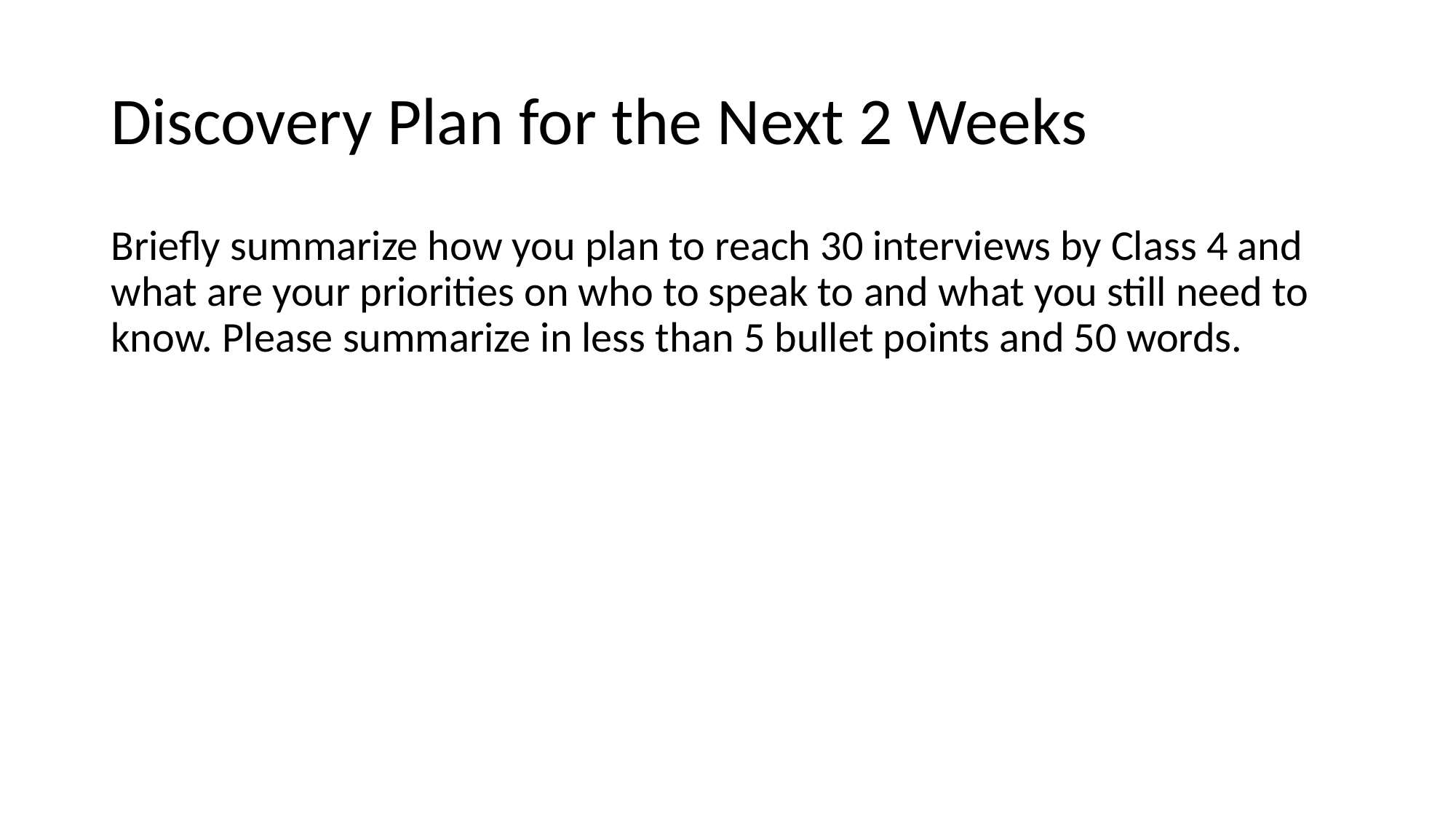

# Discovery Plan for the Next 2 Weeks
Briefly summarize how you plan to reach 30 interviews by Class 4 and what are your priorities on who to speak to and what you still need to know. Please summarize in less than 5 bullet points and 50 words.